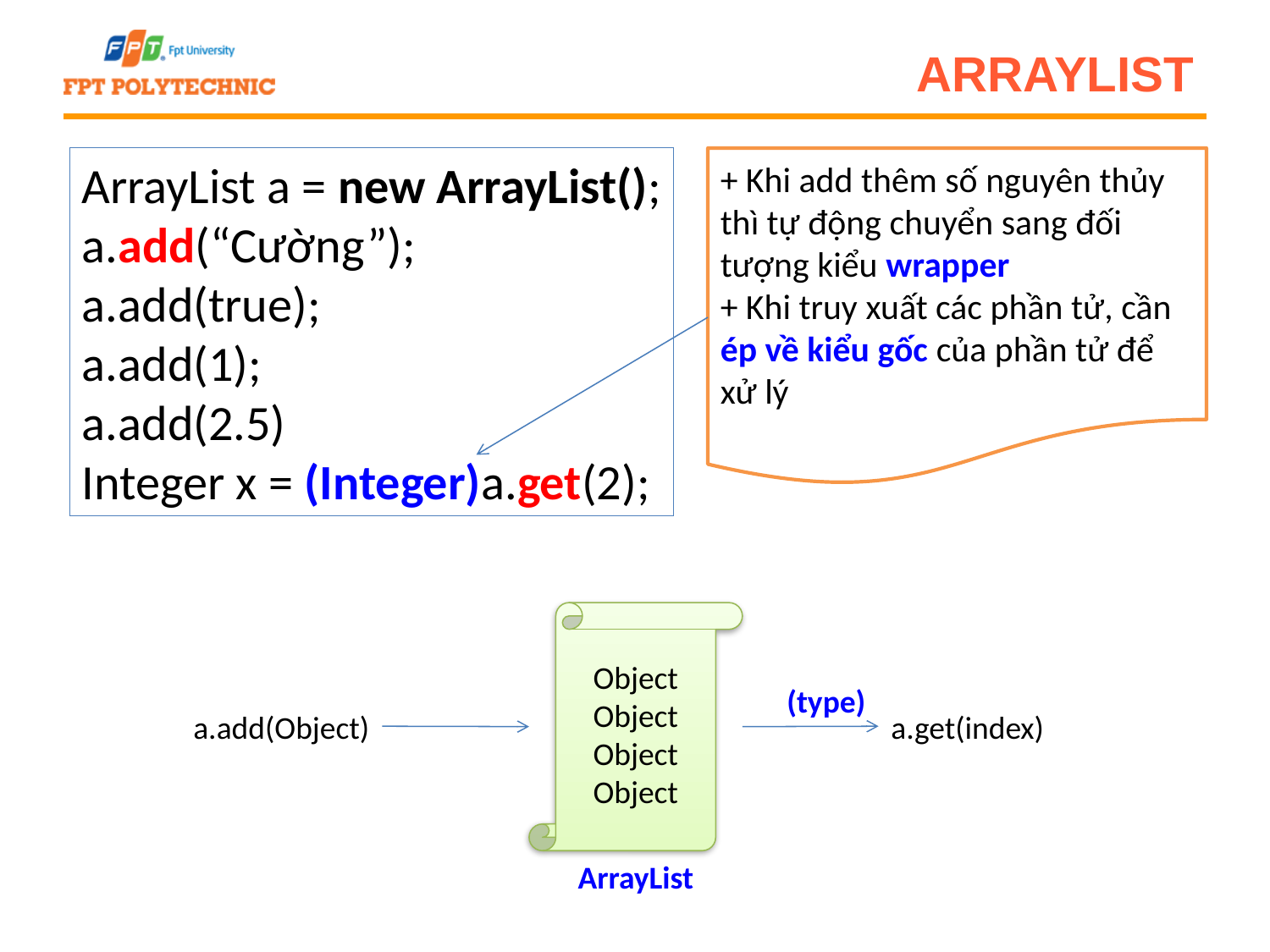

# ArrayList
ArrayList a = new ArrayList();
a.add(“Cường”);
a.add(true);
a.add(1);
a.add(2.5)
Integer x = (Integer)a.get(2);
+ Khi add thêm số nguyên thủy thì tự động chuyển sang đối tượng kiểu wrapper
+ Khi truy xuất các phần tử, cần ép về kiểu gốc của phần tử để xử lý
Object
Object
Object
Object
(type)
a.add(Object)
a.get(index)
ArrayList